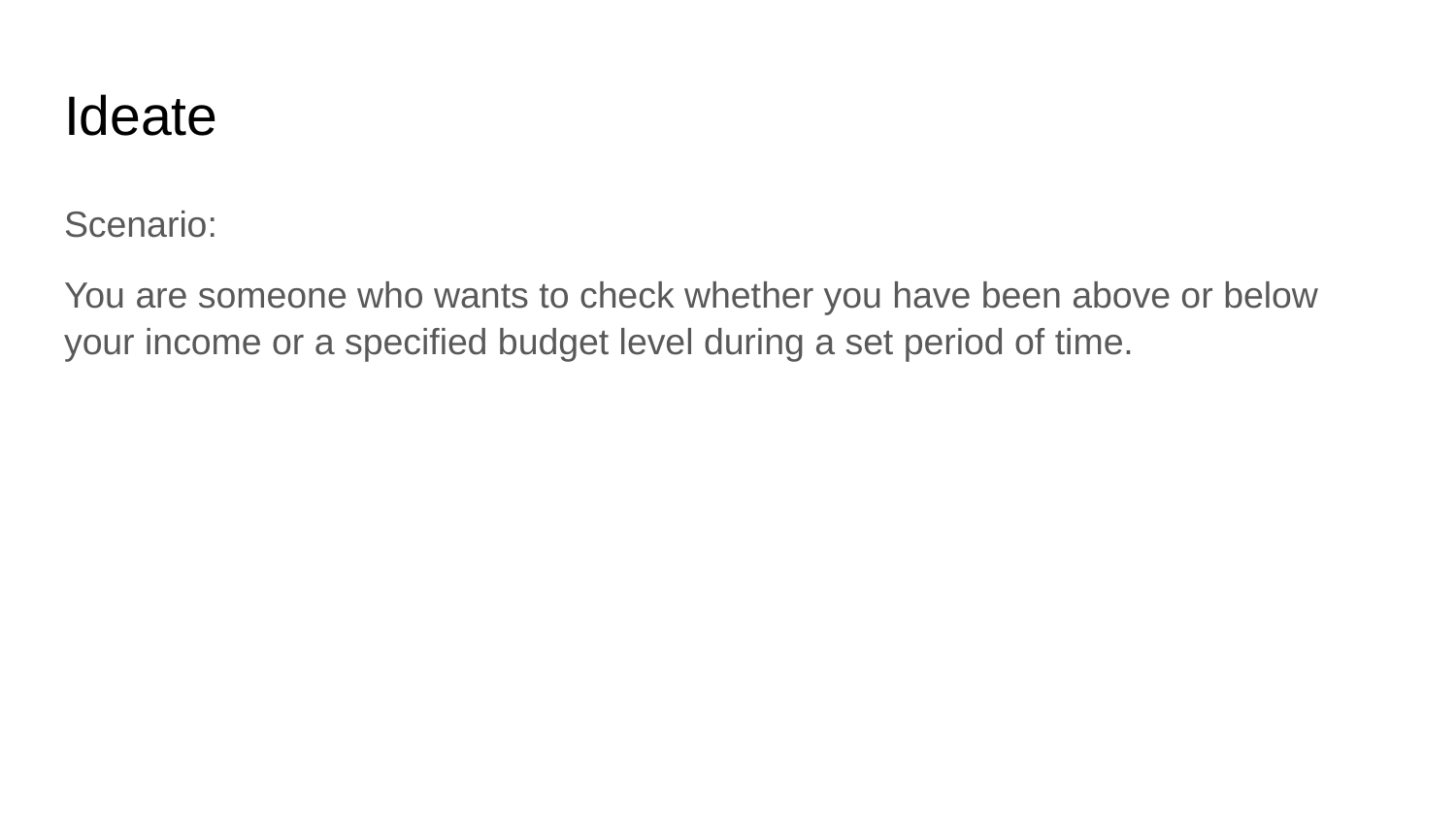

# Ideate
Scenario:
You are someone who wants to check whether you have been above or below your income or a specified budget level during a set period of time.